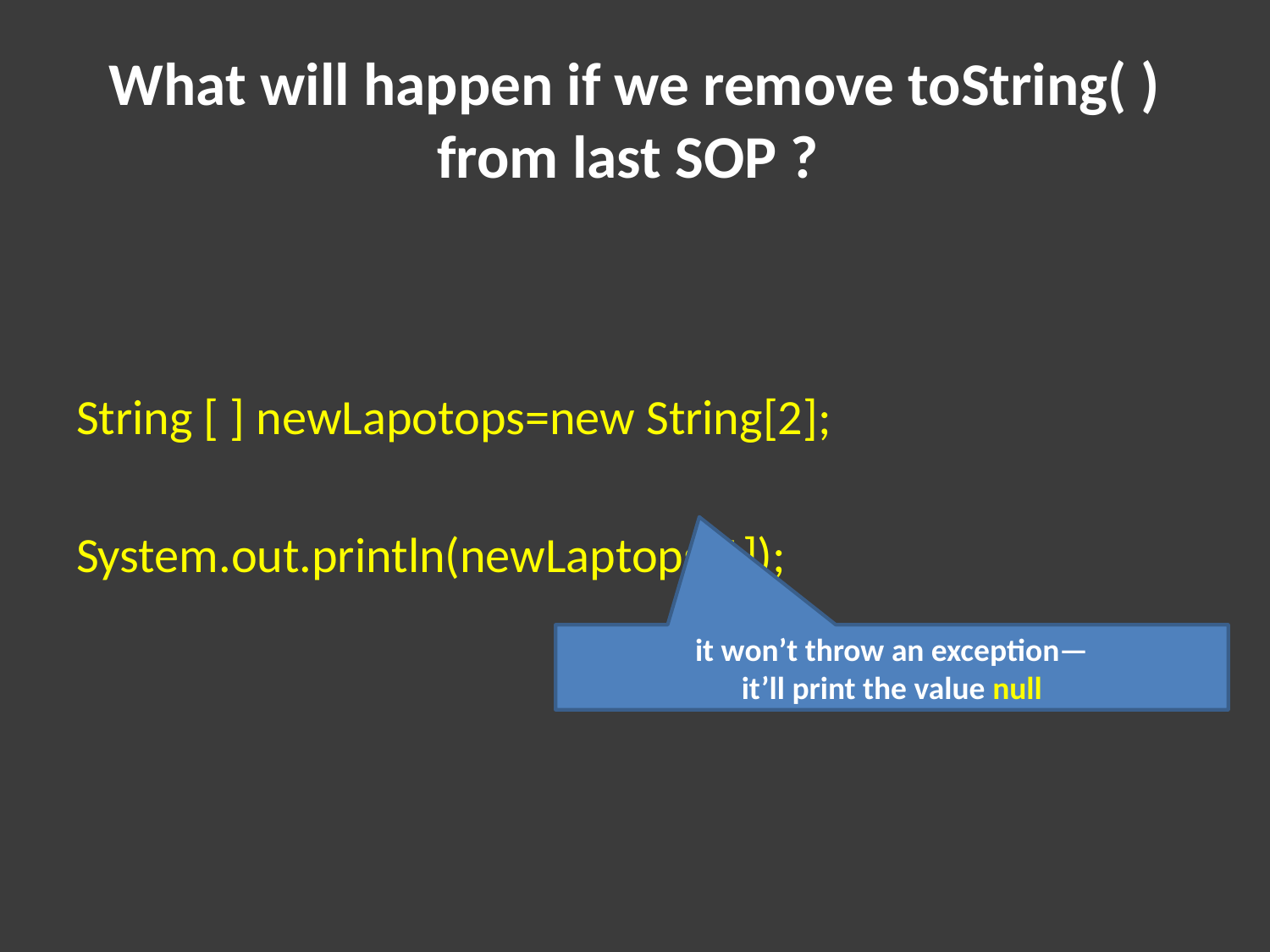

# What will happen if we remove toString( ) from last SOP ?

String [ ] newLapotops=new String[2];

System.out.println(newLaptops[1]);
it won’t throw an exception—
it’ll print the value null